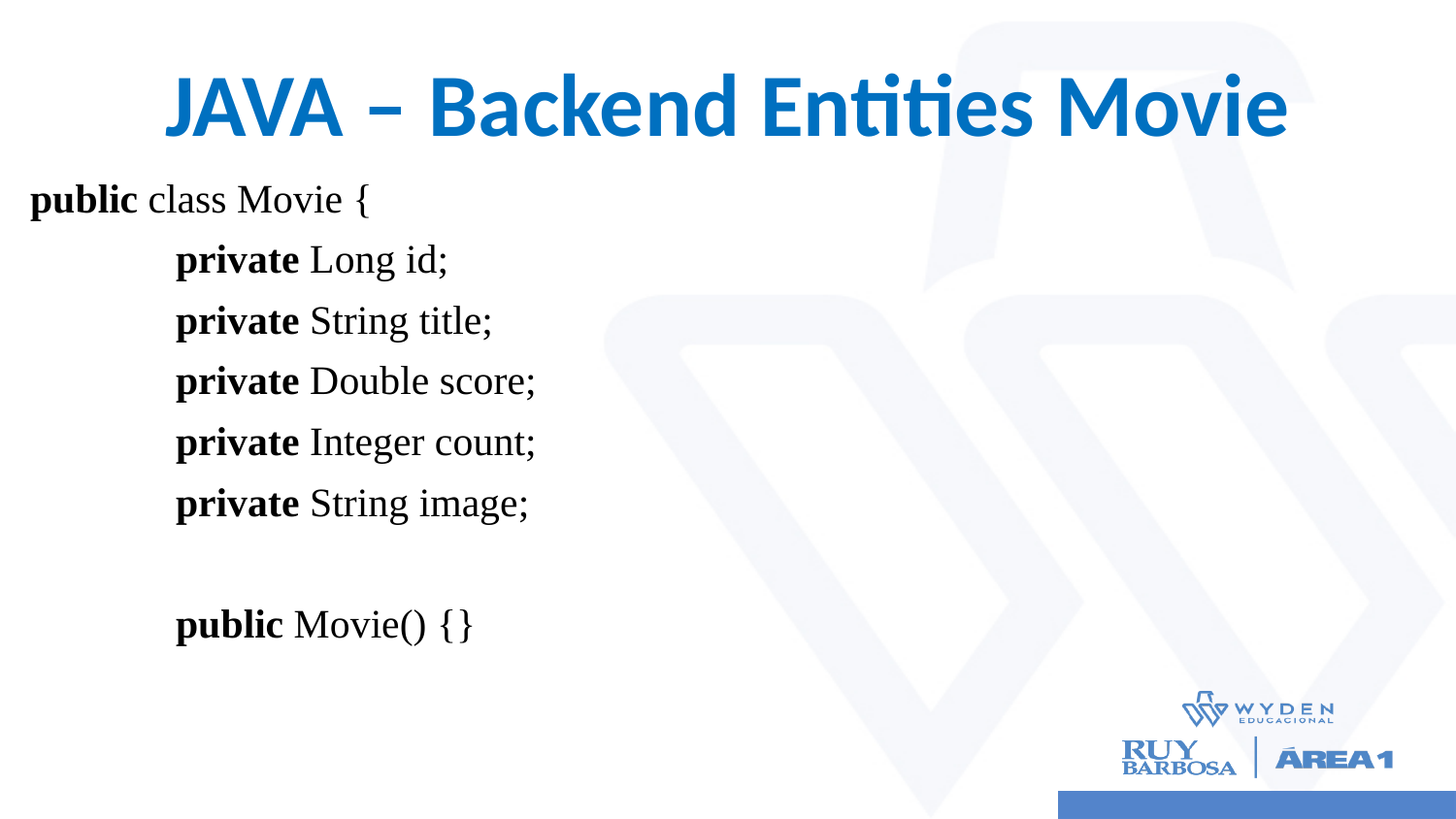

# JAVA – Backend Entities Movie
public class Movie {
	private Long id;
	private String title;
	private Double score;
	private Integer count;
	private String image;

	public Movie() {}